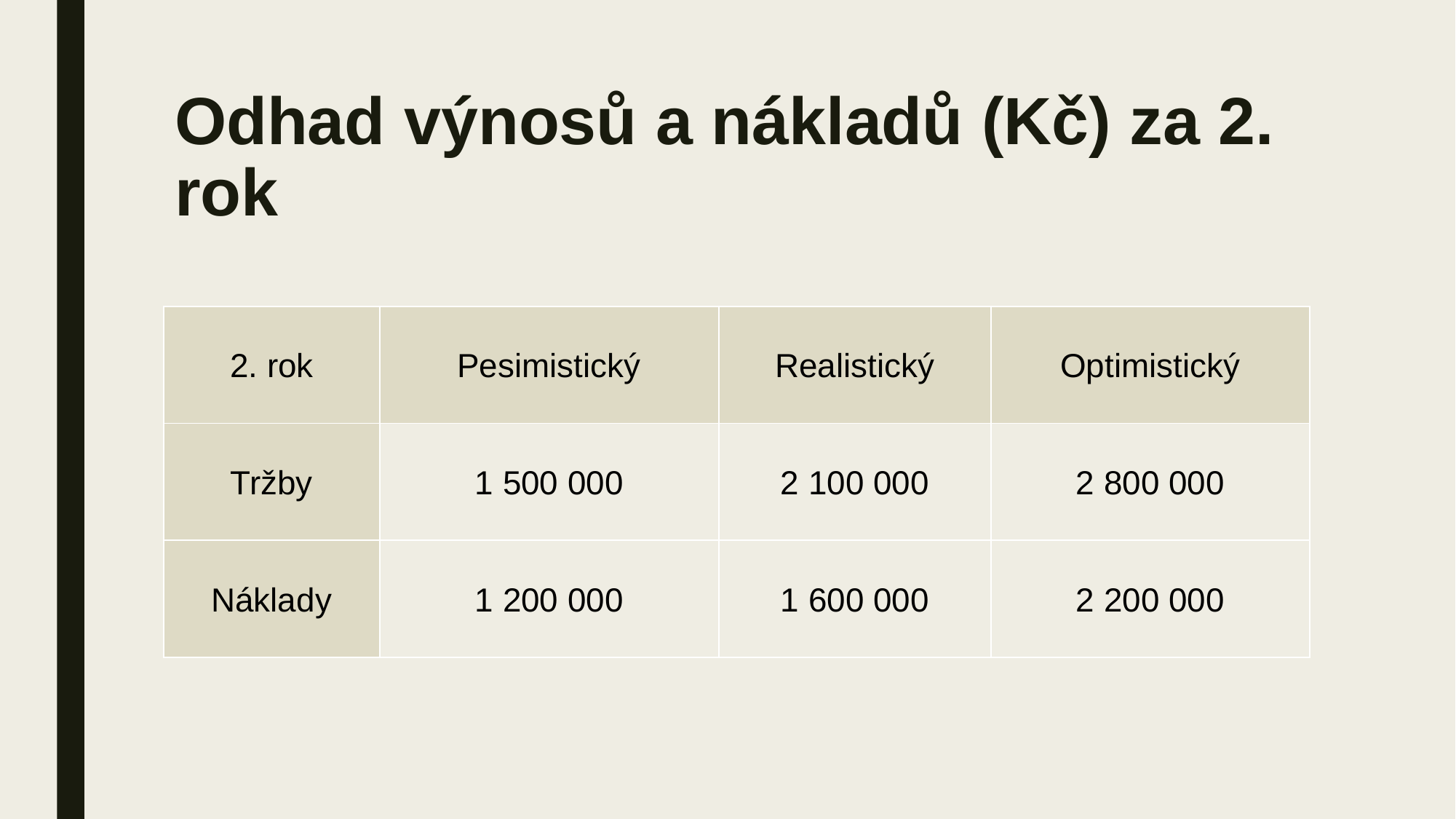

# Odhad výnosů a nákladů (Kč) za 2. rok
| 2. rok | Pesimistický | Realistický | Optimistický |
| --- | --- | --- | --- |
| Tržby | 1 500 000 | 2 100 000 | 2 800 000 |
| Náklady | 1 200 000 | 1 600 000 | 2 200 000 |